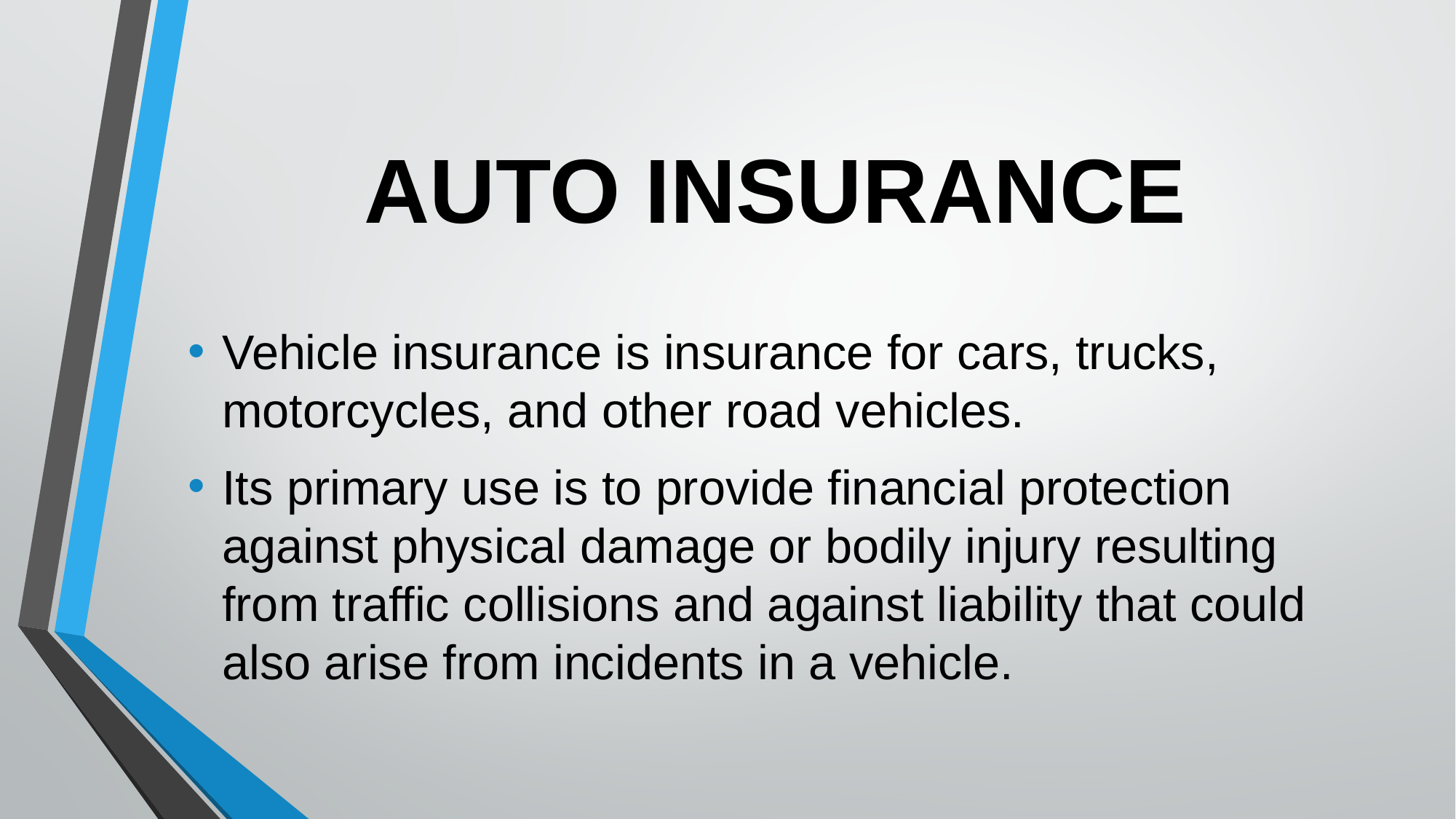

# AUTO INSURANCE
Vehicle insurance is insurance for cars, trucks, motorcycles, and other road vehicles.
Its primary use is to provide financial protection against physical damage or bodily injury resulting from traffic collisions and against liability that could also arise from incidents in a vehicle.